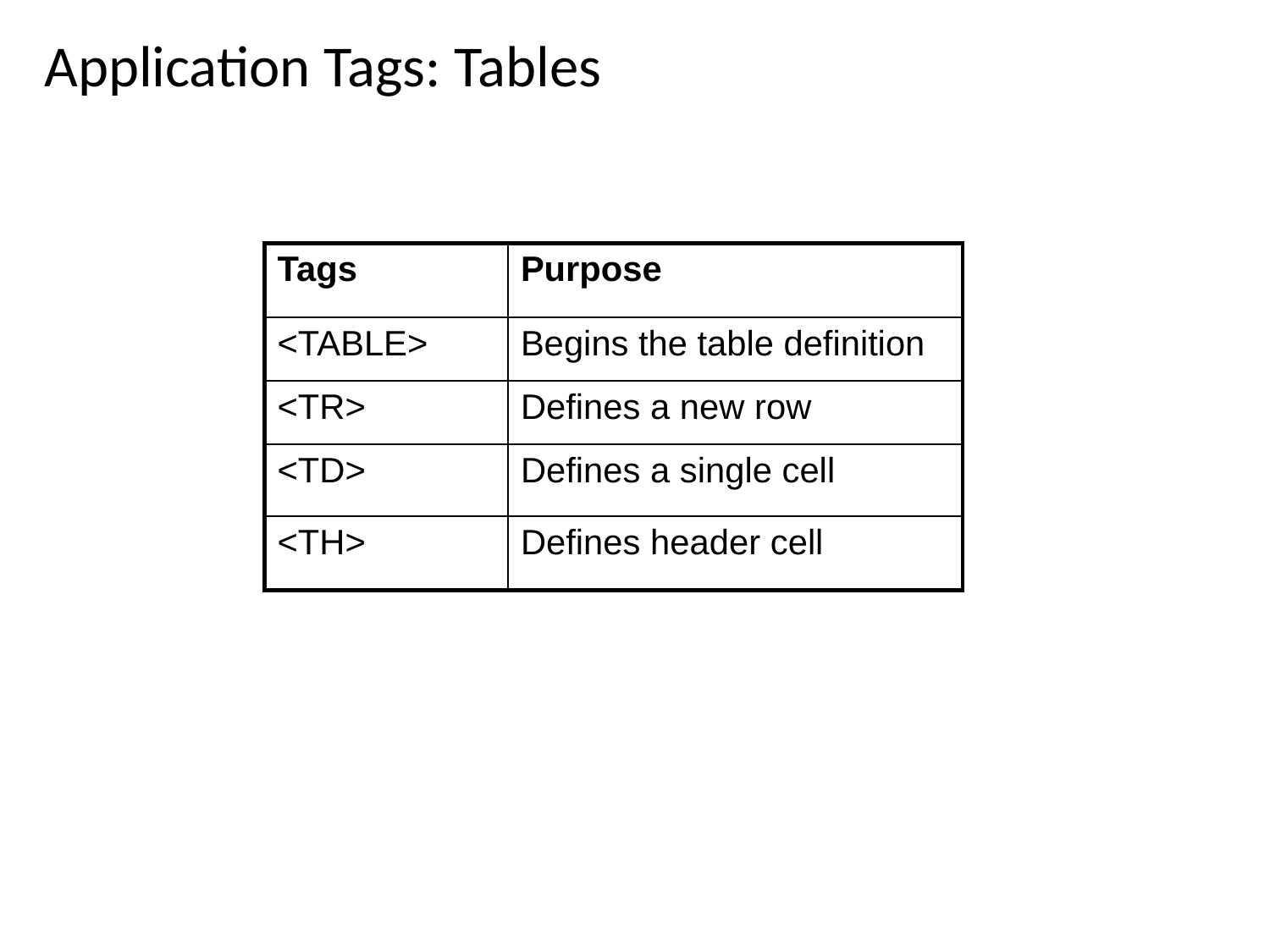

# Application Tags: Tables
| Tags | Purpose |
| --- | --- |
| <TABLE> | Begins the table definition |
| <TR> | Defines a new row |
| <TD> | Defines a single cell |
| <TH> | Defines header cell |